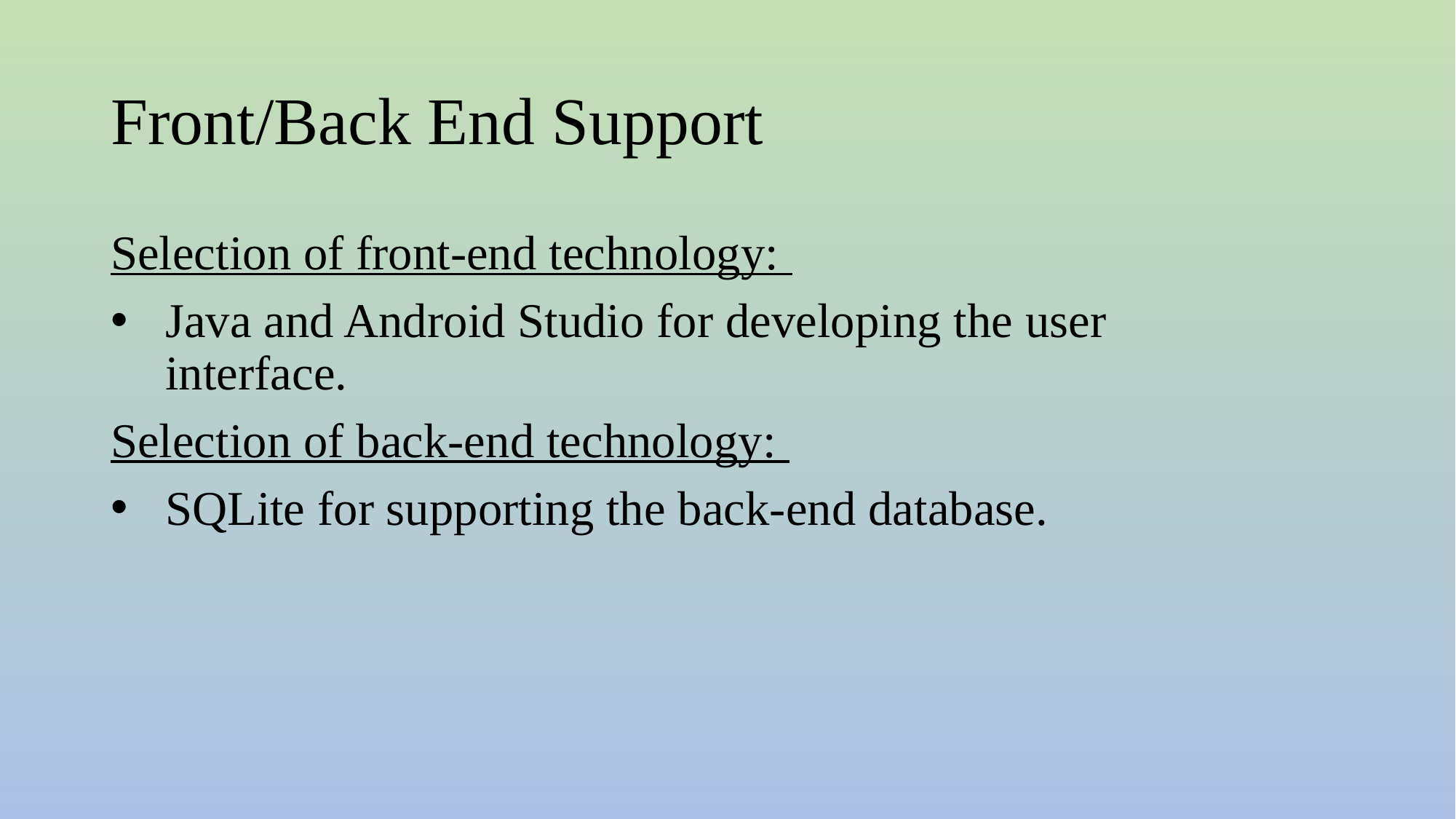

# Front/Back End Support
Selection of front-end technology:
Java and Android Studio for developing the user interface.
Selection of back-end technology:
SQLite for supporting the back-end database.